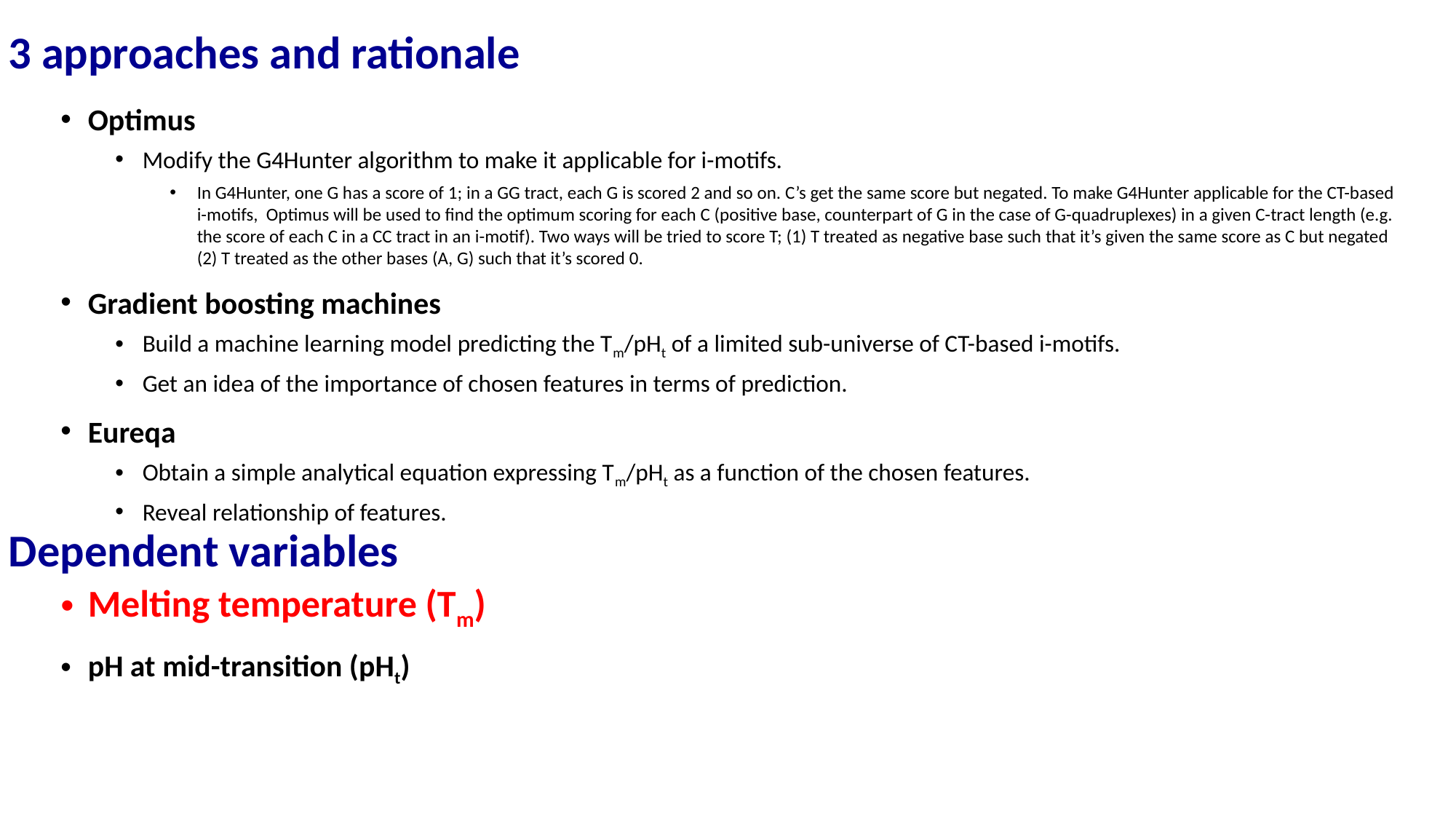

3 approaches and rationale
Optimus
Modify the G4Hunter algorithm to make it applicable for i-motifs.
In G4Hunter, one G has a score of 1; in a GG tract, each G is scored 2 and so on. C’s get the same score but negated. To make G4Hunter applicable for the CT-based i-motifs,  Optimus will be used to find the optimum scoring for each C (positive base, counterpart of G in the case of G-quadruplexes) in a given C-tract length (e.g. the score of each C in a CC tract in an i-motif). Two ways will be tried to score T; (1) T treated as negative base such that it’s given the same score as C but negated (2) T treated as the other bases (A, G) such that it’s scored 0.
Gradient boosting machines
Build a machine learning model predicting the Tm/pHt of a limited sub-universe of CT-based i-motifs.
Get an idea of the importance of chosen features in terms of prediction.
Eureqa
Obtain a simple analytical equation expressing Tm/pHt as a function of the chosen features.
Reveal relationship of features.

Dependent variables
Melting temperature (Tm)
pH at mid-transition (pHt)